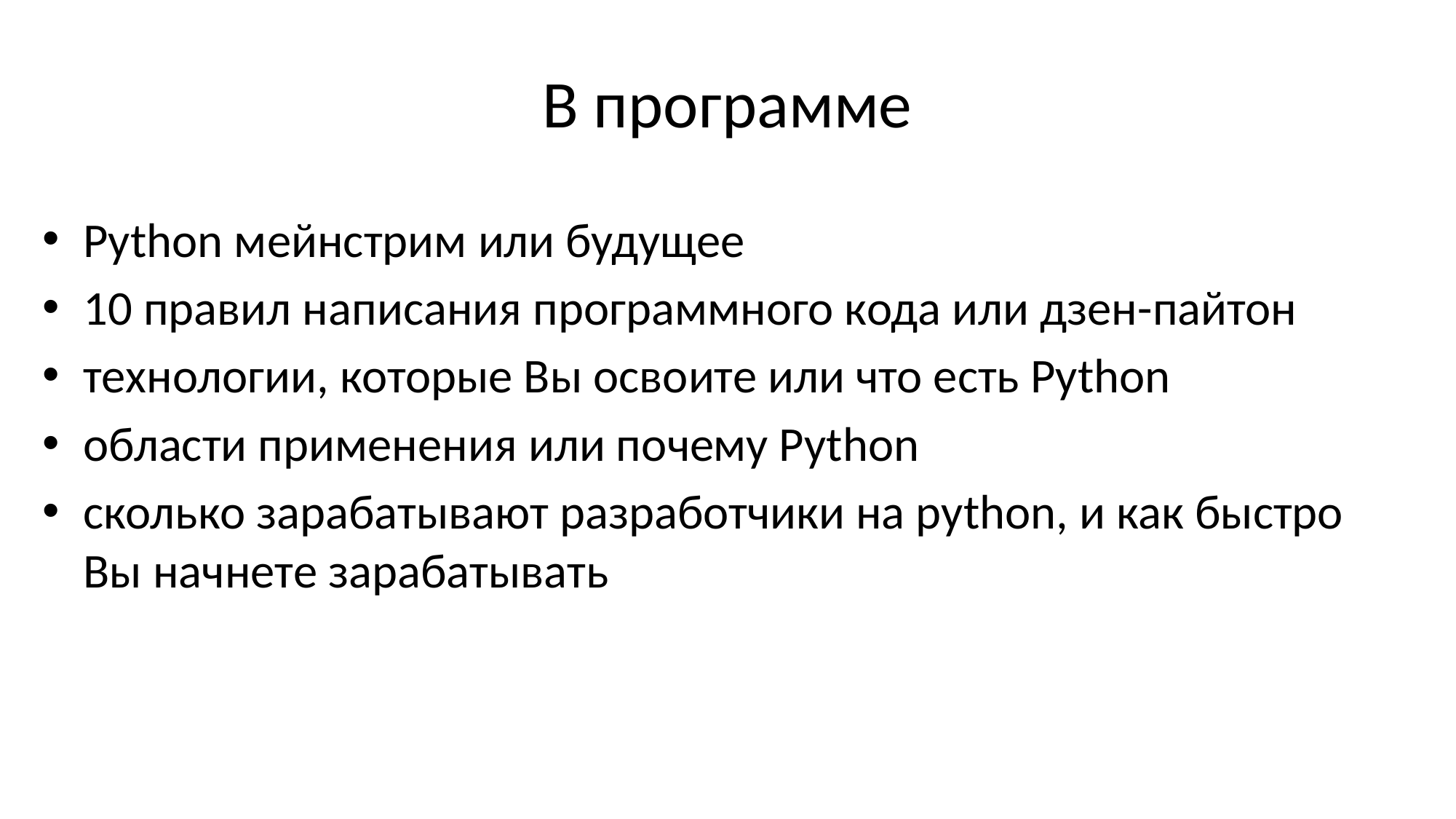

# В программе
Python мейнстрим или будущее
10 правил написания программного кода или дзен-пайтон
технологии, которые Вы освоите или что есть Python
области применения или почему Python
сколько зарабатывают разработчики на python, и как быстро Вы начнете зарабатывать